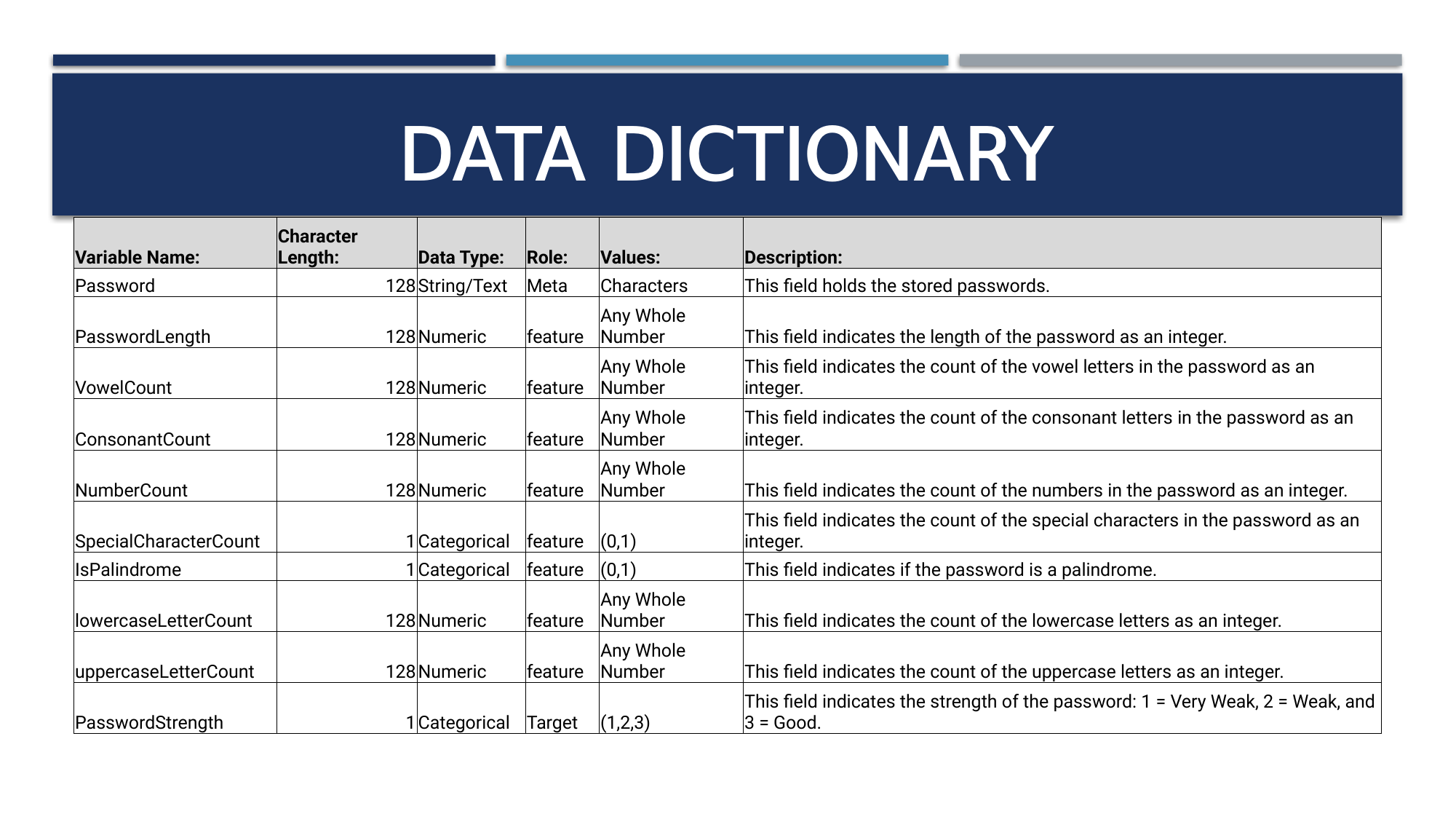

# Data Dictionary
| Variable Name: | Character Length: | Data Type: | Role: | Values: | Description: |
| --- | --- | --- | --- | --- | --- |
| Password | 128 | String/Text | Meta | Characters | This field holds the stored passwords. |
| PasswordLength | 128 | Numeric | feature | Any Whole Number | This field indicates the length of the password as an integer. |
| VowelCount | 128 | Numeric | feature | Any Whole Number | This field indicates the count of the vowel letters in the password as an integer. |
| ConsonantCount | 128 | Numeric | feature | Any Whole Number | This field indicates the count of the consonant letters in the password as an integer. |
| NumberCount | 128 | Numeric | feature | Any Whole Number | This field indicates the count of the numbers in the password as an integer. |
| SpecialCharacterCount | 1 | Categorical | feature | (0,1) | This field indicates the count of the special characters in the password as an integer. |
| IsPalindrome | 1 | Categorical | feature | (0,1) | This field indicates if the password is a palindrome. |
| lowercaseLetterCount | 128 | Numeric | feature | Any Whole Number | This field indicates the count of the lowercase letters as an integer. |
| uppercaseLetterCount | 128 | Numeric | feature | Any Whole Number | This field indicates the count of the uppercase letters as an integer. |
| PasswordStrength | 1 | Categorical | Target | (1,2,3) | This field indicates the strength of the password: 1 = Very Weak, 2 = Weak, and 3 = Good. |